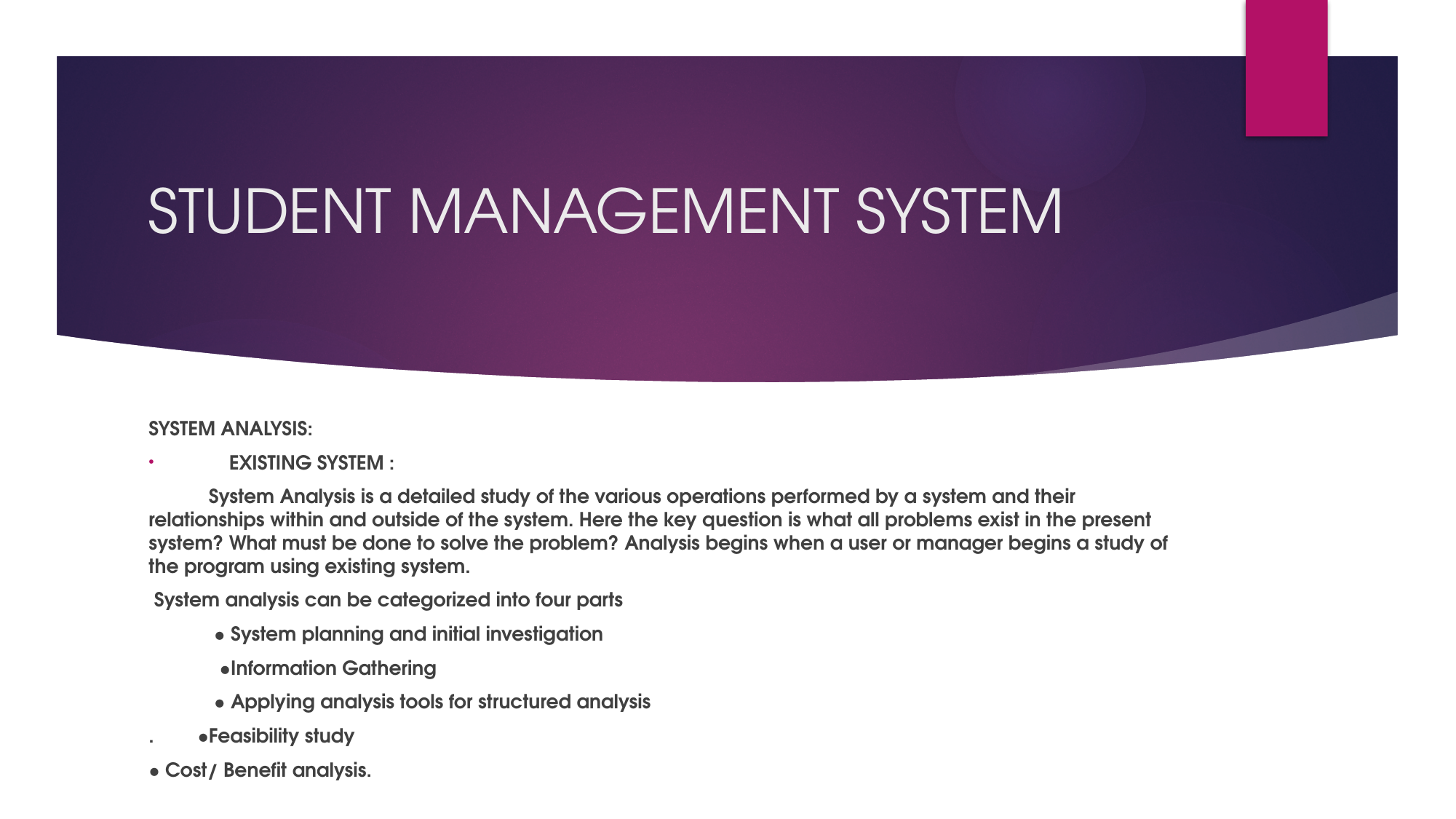

# STUDENT MANAGEMENT SYSTEM
SYSTEM ANALYSIS:
         EXISTING SYSTEM :
           System Analysis is a detailed study of the various operations performed by a system and their relationships within and outside of the system. Here the key question is what all problems exist in the present system? What must be done to solve the problem? Analysis begins when a user or manager begins a study of the program using existing system.
 System analysis can be categorized into four parts
            • System planning and initial investigation
             •Information Gathering
            • Applying analysis tools for structured analysis
.        •Feasibility study
• Cost/ Benefit analysis.